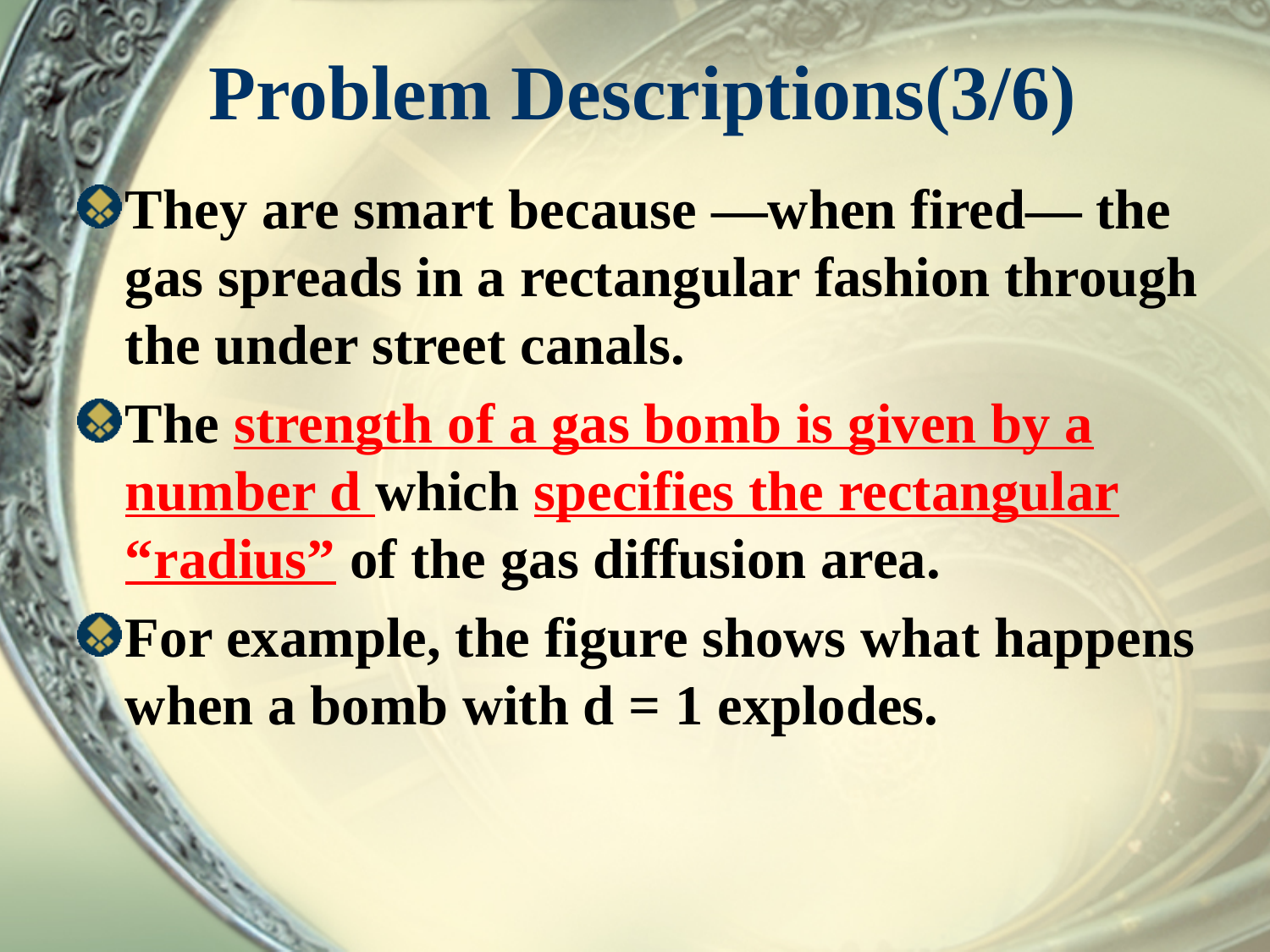

# Problem Descriptions(3/6)
They are smart because —when fired— the gas spreads in a rectangular fashion through the under street canals.
The strength of a gas bomb is given by a number d which specifies the rectangular “radius” of the gas diffusion area.
For example, the figure shows what happens when a bomb with d = 1 explodes.